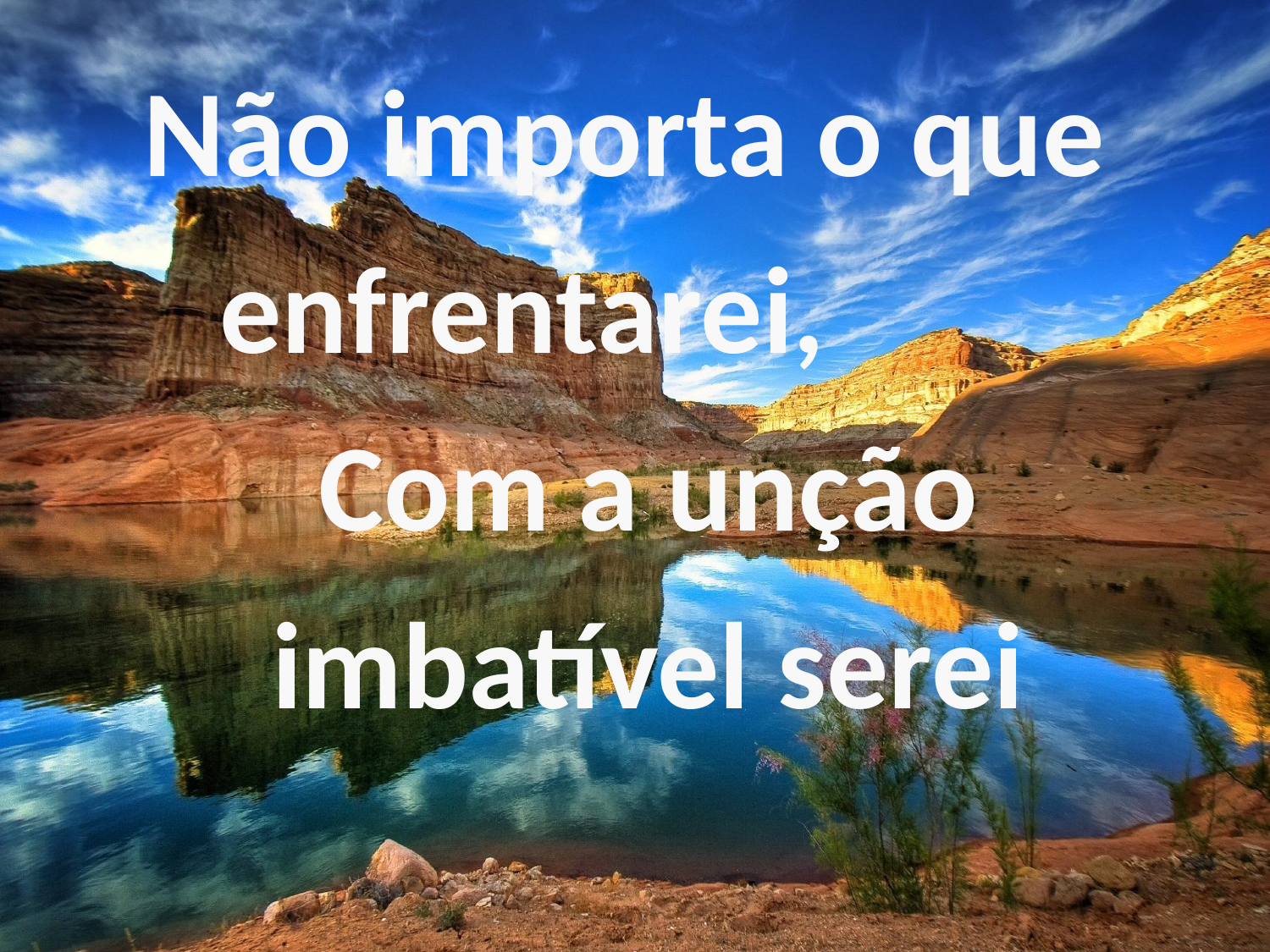

Não importa o que enfrentarei,          Com a unção imbatível serei